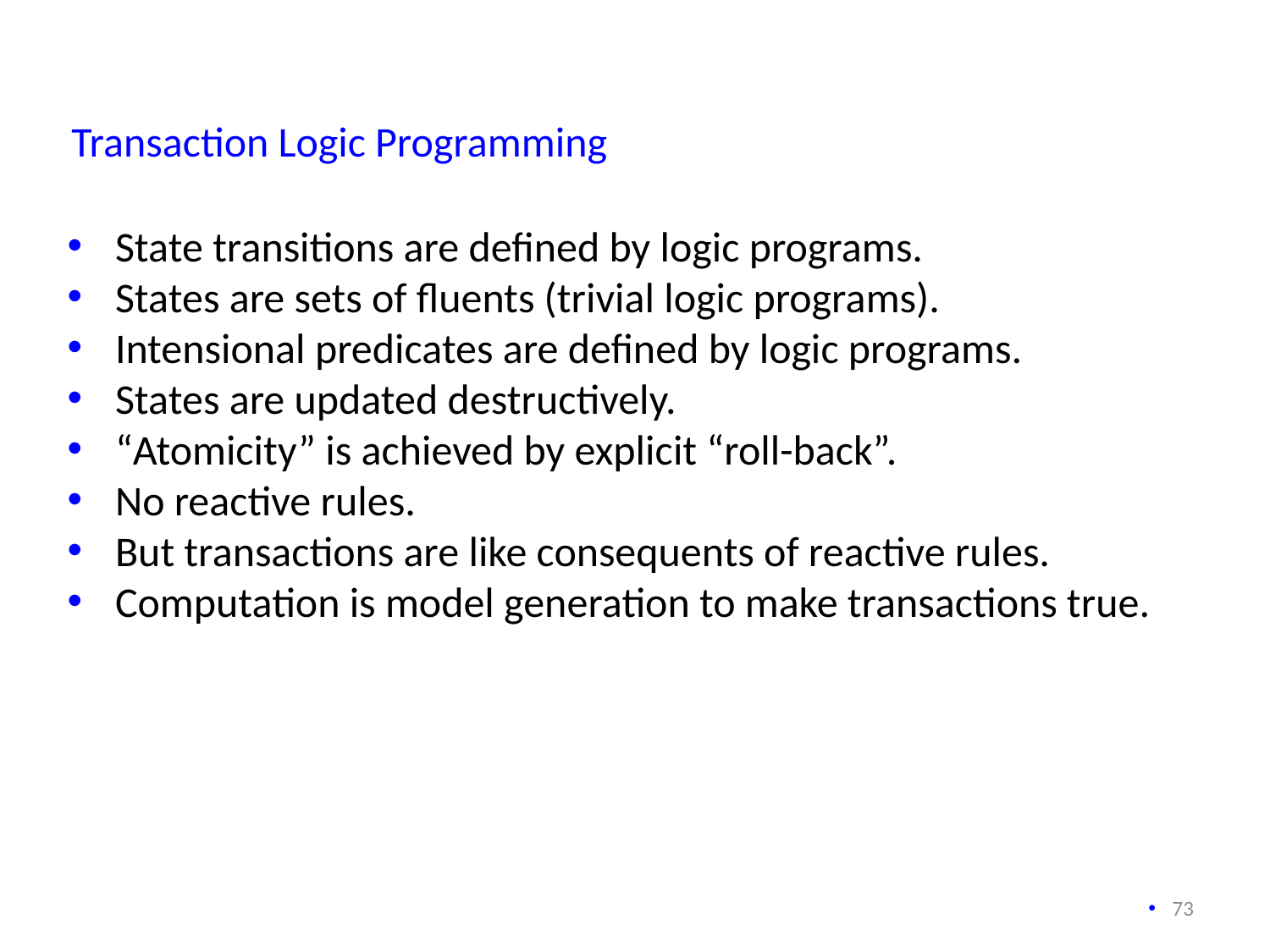

Transaction Logic Programming
State transitions are defined by logic programs.
States are sets of fluents (trivial logic programs).
Intensional predicates are defined by logic programs.
States are updated destructively.
“Atomicity” is achieved by explicit “roll-back”.
No reactive rules.
But transactions are like consequents of reactive rules.
Computation is model generation to make transactions true.
73